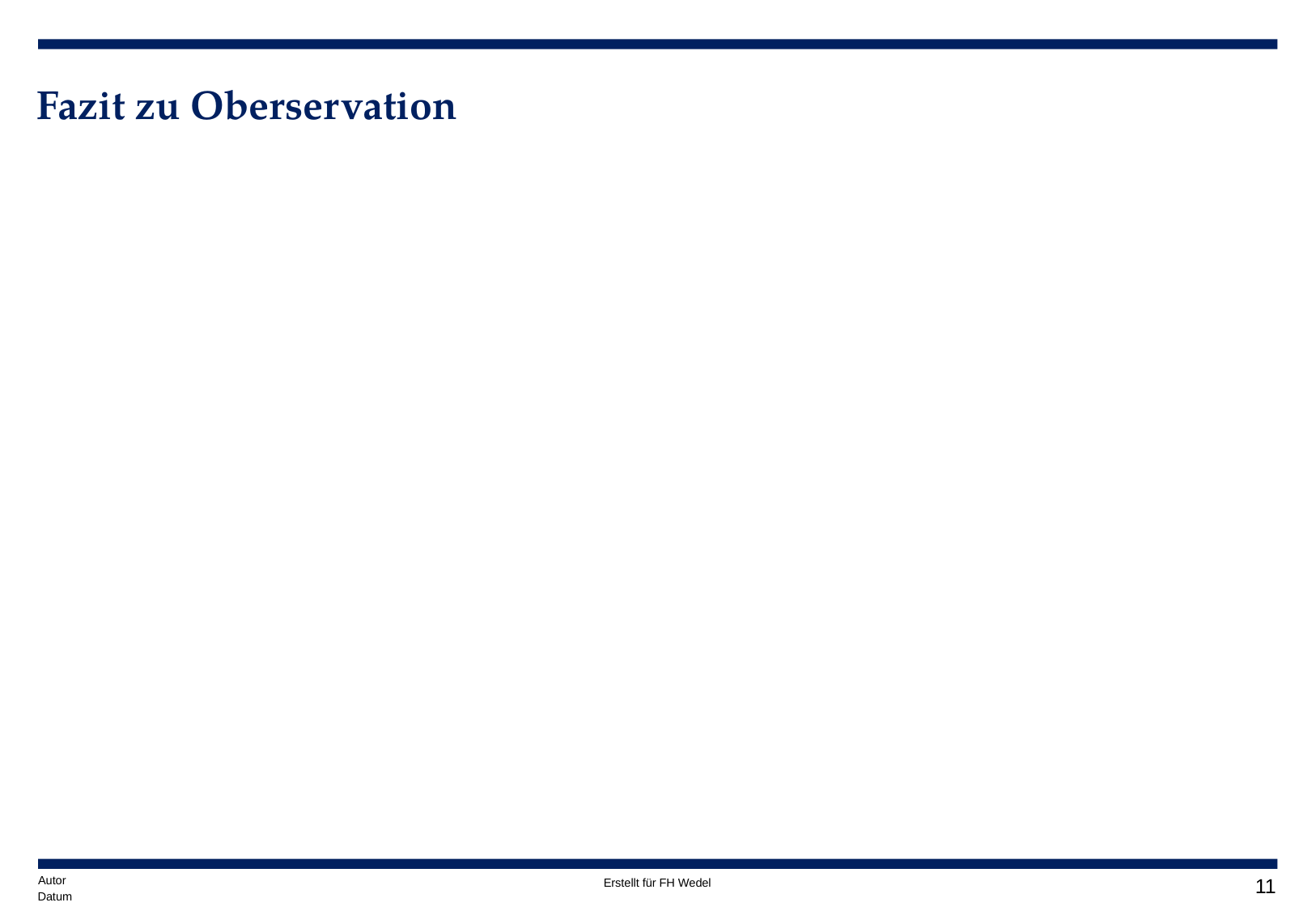

# Fazit zu Oberservation

Autor
11
Datum